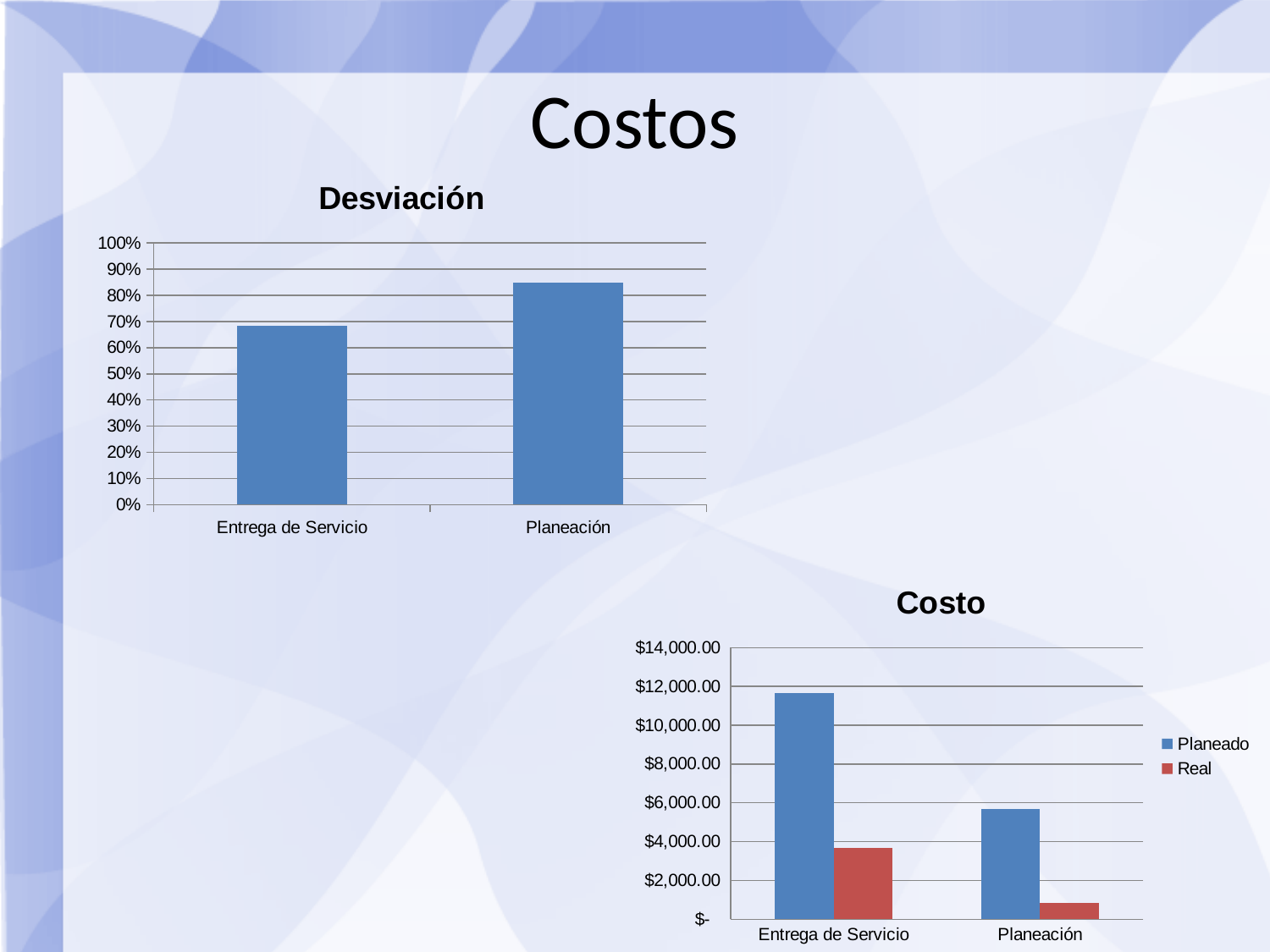

Costos

### Chart: Desviación

| Category | Desviación |
|---|---|
| Entrega de Servicio | 0.6853548442461169 |
| Planeación | 0.8487518726739764 |

### Chart: Costo

| Category | Planeado | Real  |
|---|---|---|
| Entrega de Servicio | 11653.0 | 3666.56 |
| Planeación | 5693.7300000000005 | 861.166 |